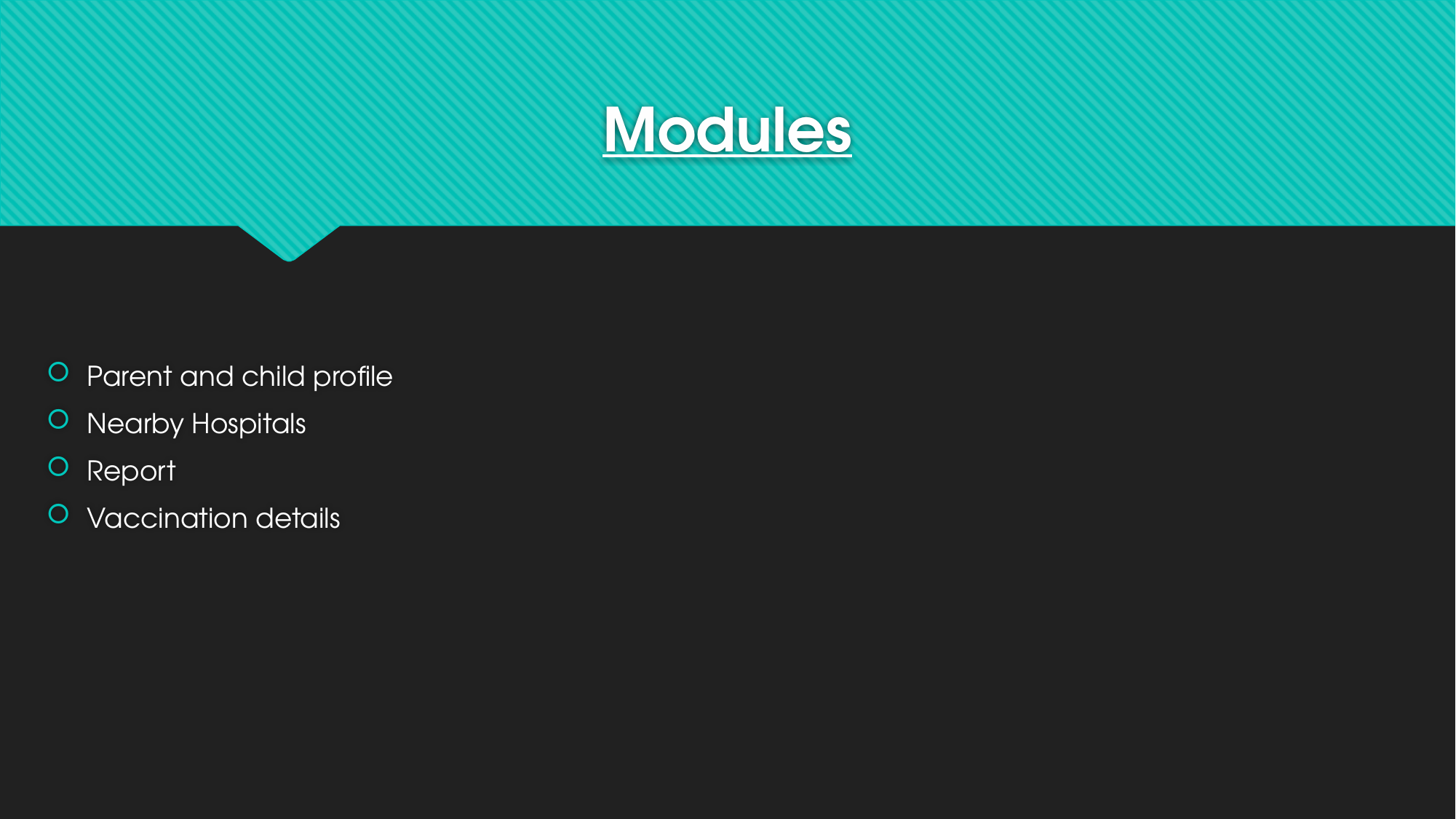

# Modules

Parent and child profile
Nearby Hospitals
Report
Vaccination details